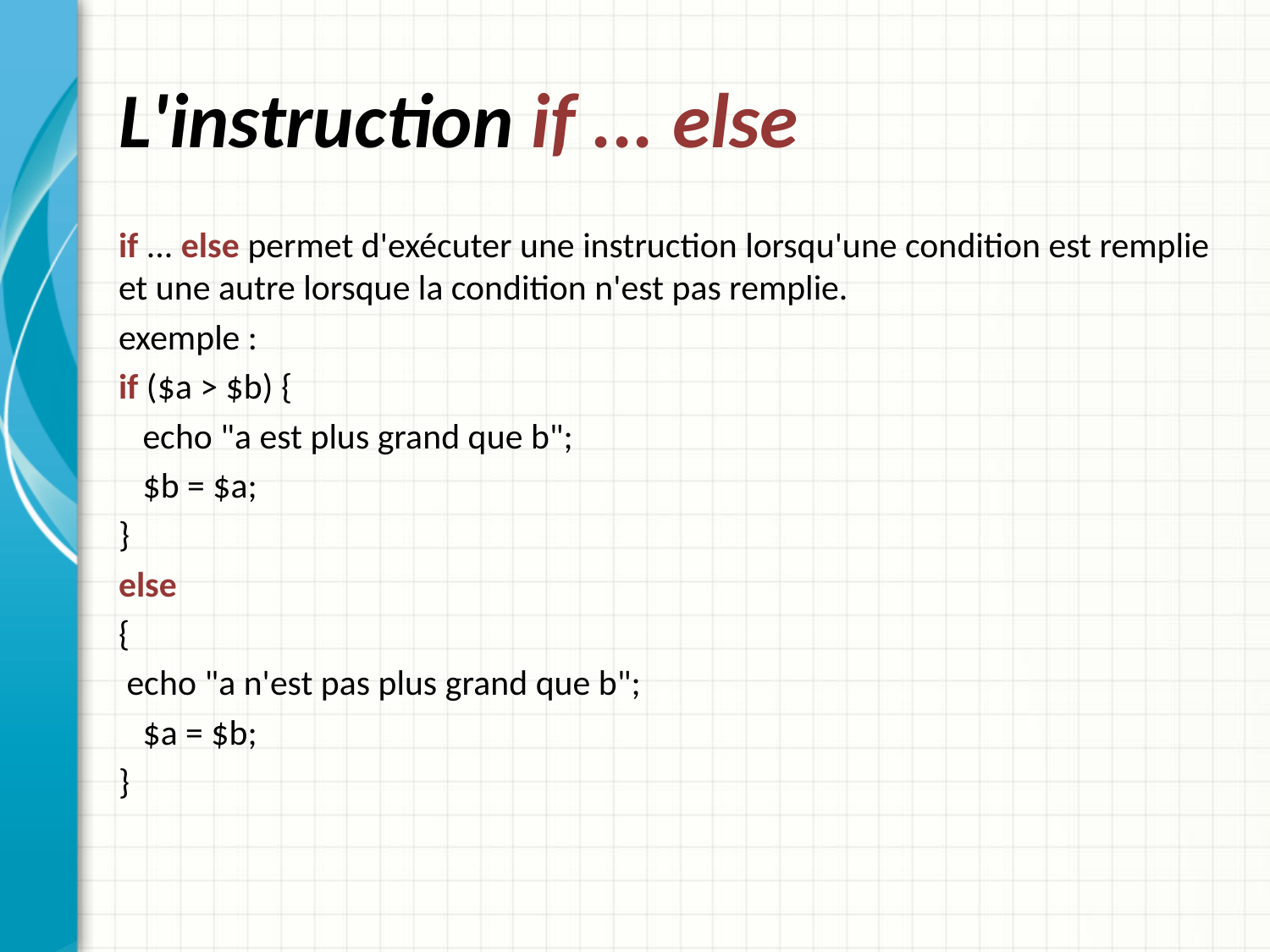

# L'instruction if ... else
if ... else permet d'exécuter une instruction lorsqu'une condition est remplie et une autre lorsque la condition n'est pas remplie.
exemple :
if ($a > $b) {
   echo "a est plus grand que b";
   $b = $a;
}
else
{
 echo "a n'est pas plus grand que b";
   $a = $b;
}